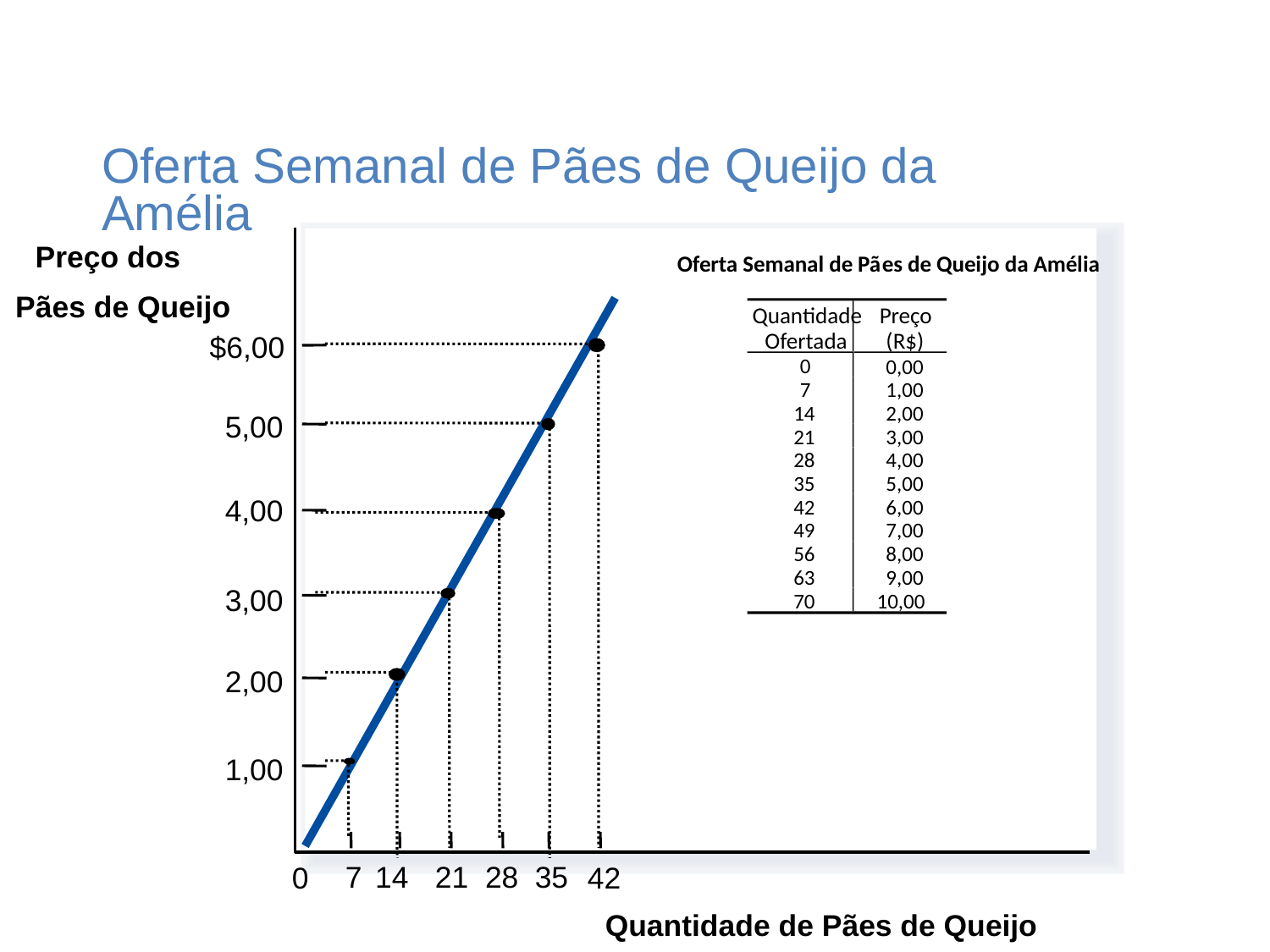

Oferta Semanal de Pães de Queijo da Amélia

Preço dos

Oferta Semanal de Pã
es de Queijo da Amélia

Quantidade

Preço
Ofertada

(R$)

 0

0,00

 7

1,00

14

2,00

21

3,00

28

4,00

35

5,00

42

6,00

49

7,00

56

8,00

63

9,00

70

10,00

Pães de Queijo

$6,00

5,00

4,00

3,00

2,00

1,00

7
14
21
28
35
0
42
Quantidade de Pães de Queijo